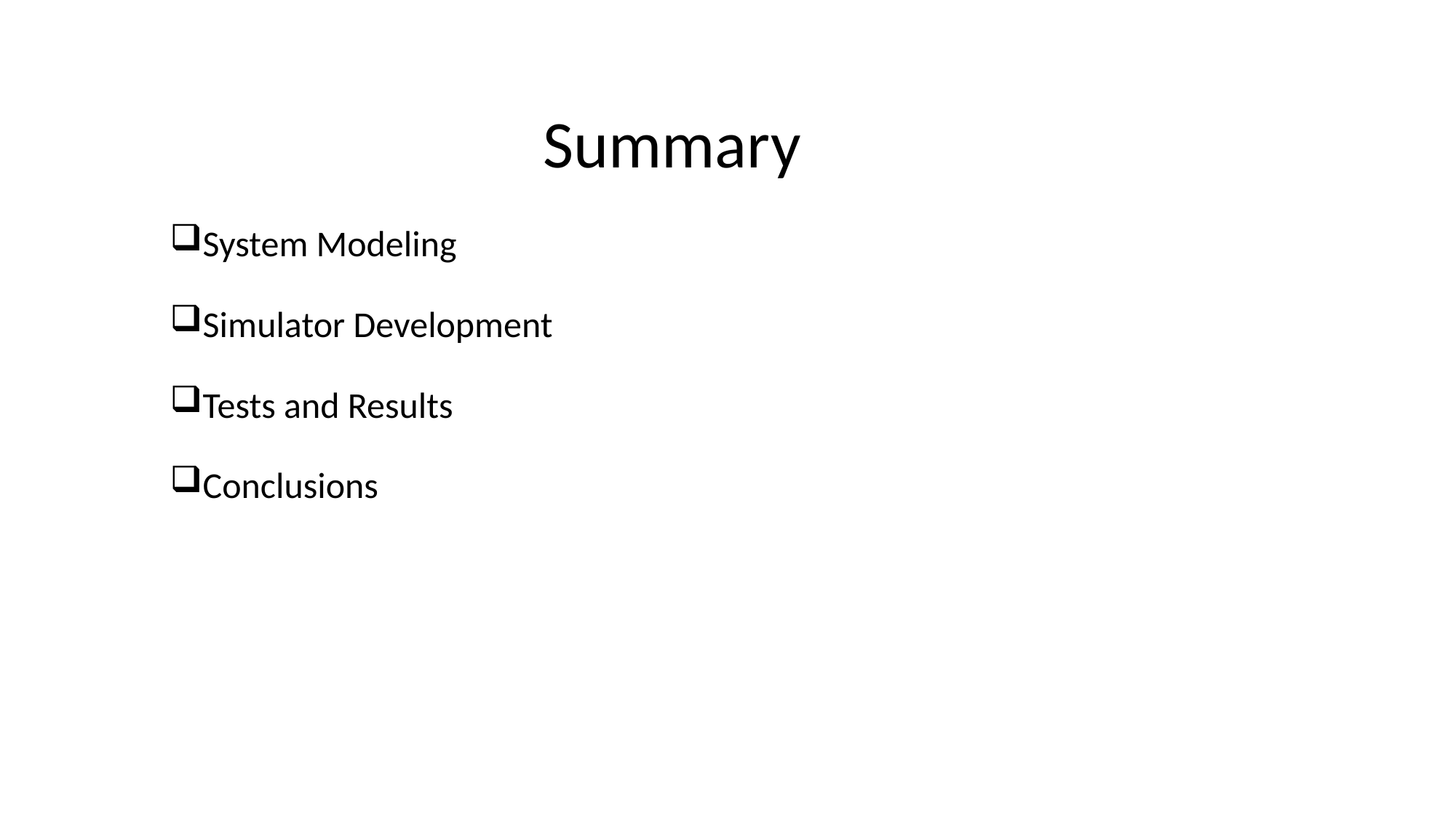

# Summary
System Modeling
Simulator Development
Tests and Results
Conclusions